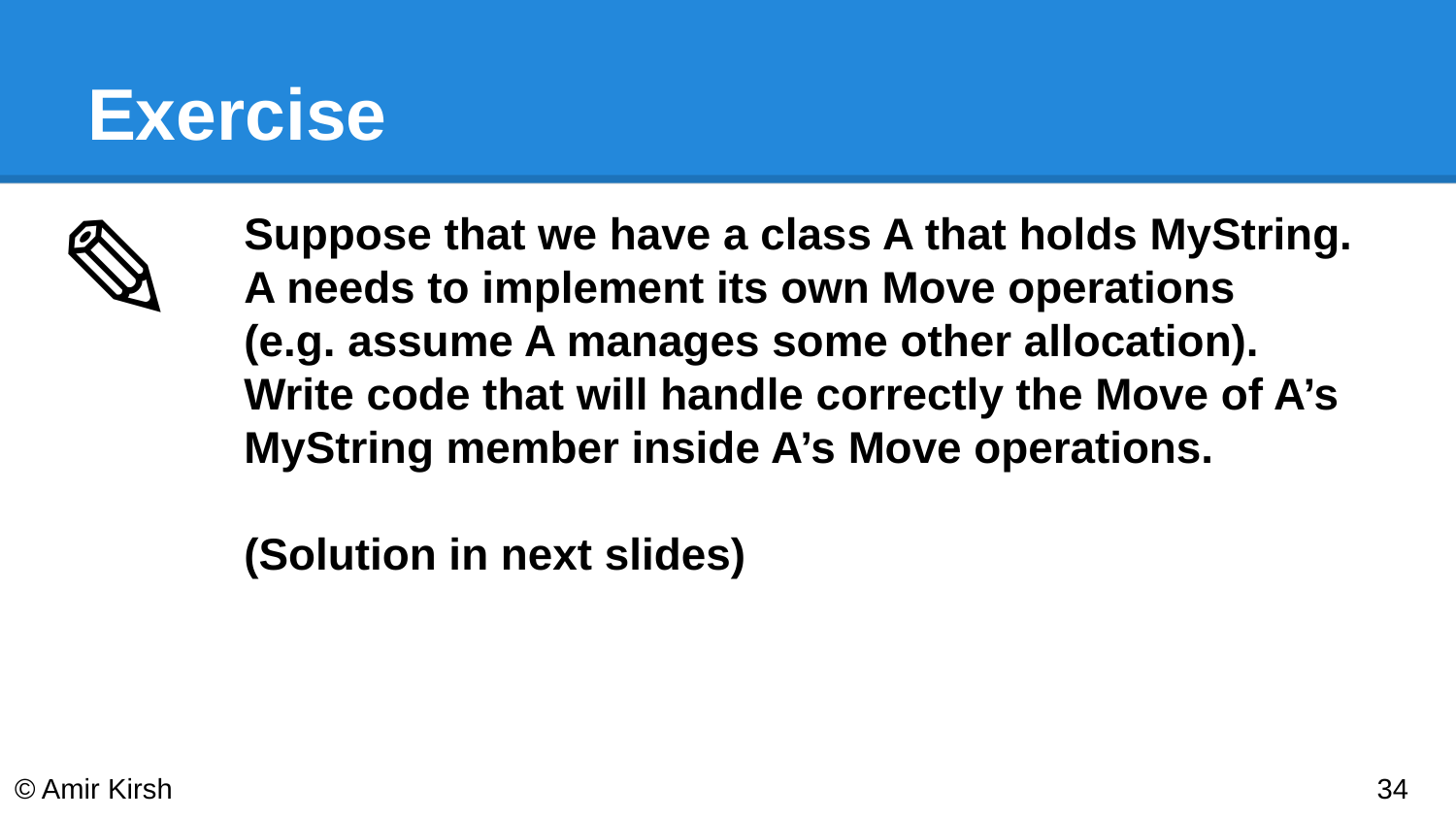

# Exercise
✎
Suppose that we have a class A that holds MyString. A needs to implement its own Move operations
(e.g. assume A manages some other allocation).
Write code that will handle correctly the Move of A’s MyString member inside A’s Move operations.

(Solution in next slides)
© Amir Kirsh
34